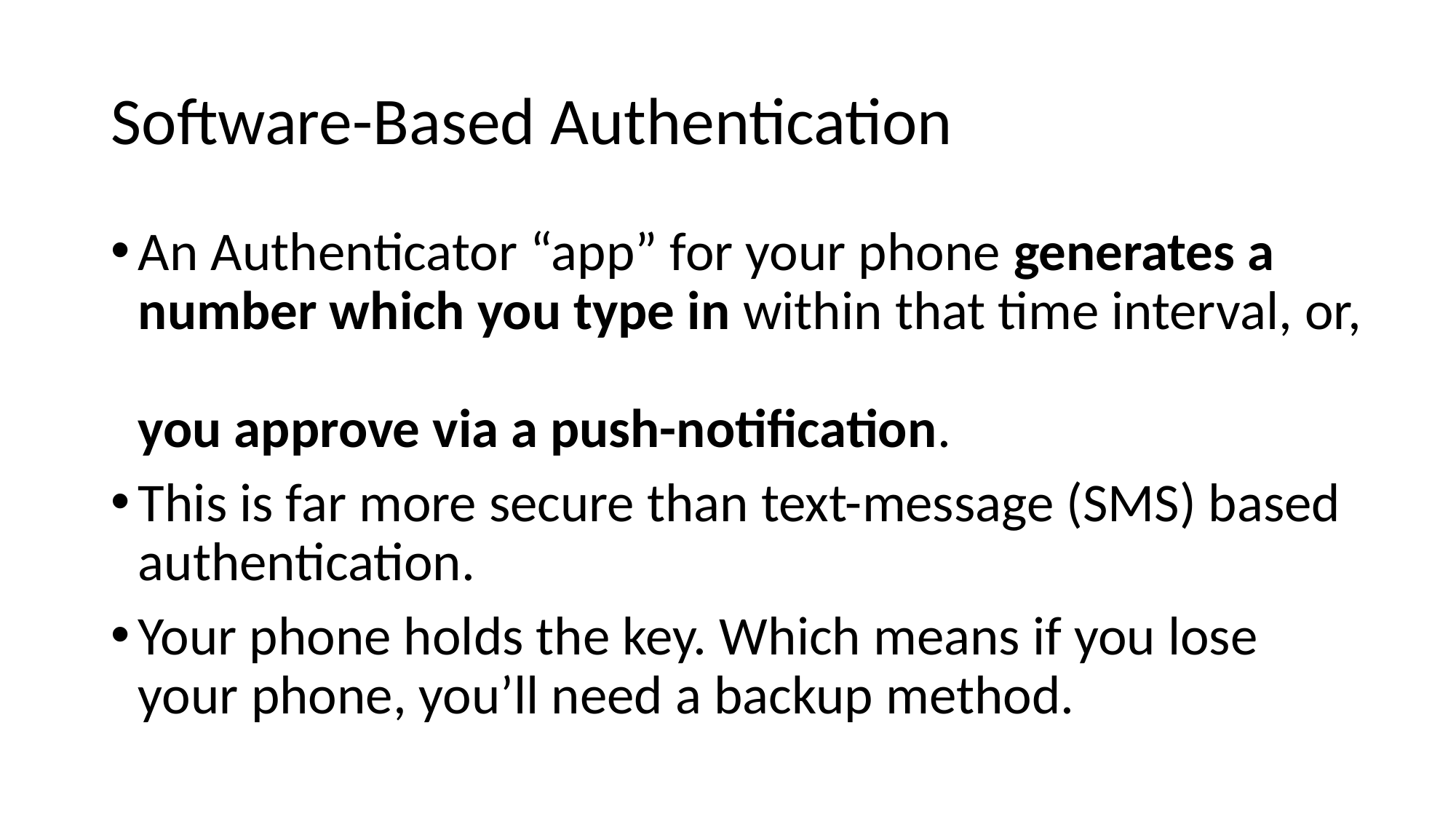

# Software-Based Authentication
An Authenticator “app” for your phone generates a number which you type in within that time interval, or,
you approve via a push-notification.
This is far more secure than text-message (SMS) based authentication.
Your phone holds the key. Which means if you lose your phone, you’ll need a backup method.